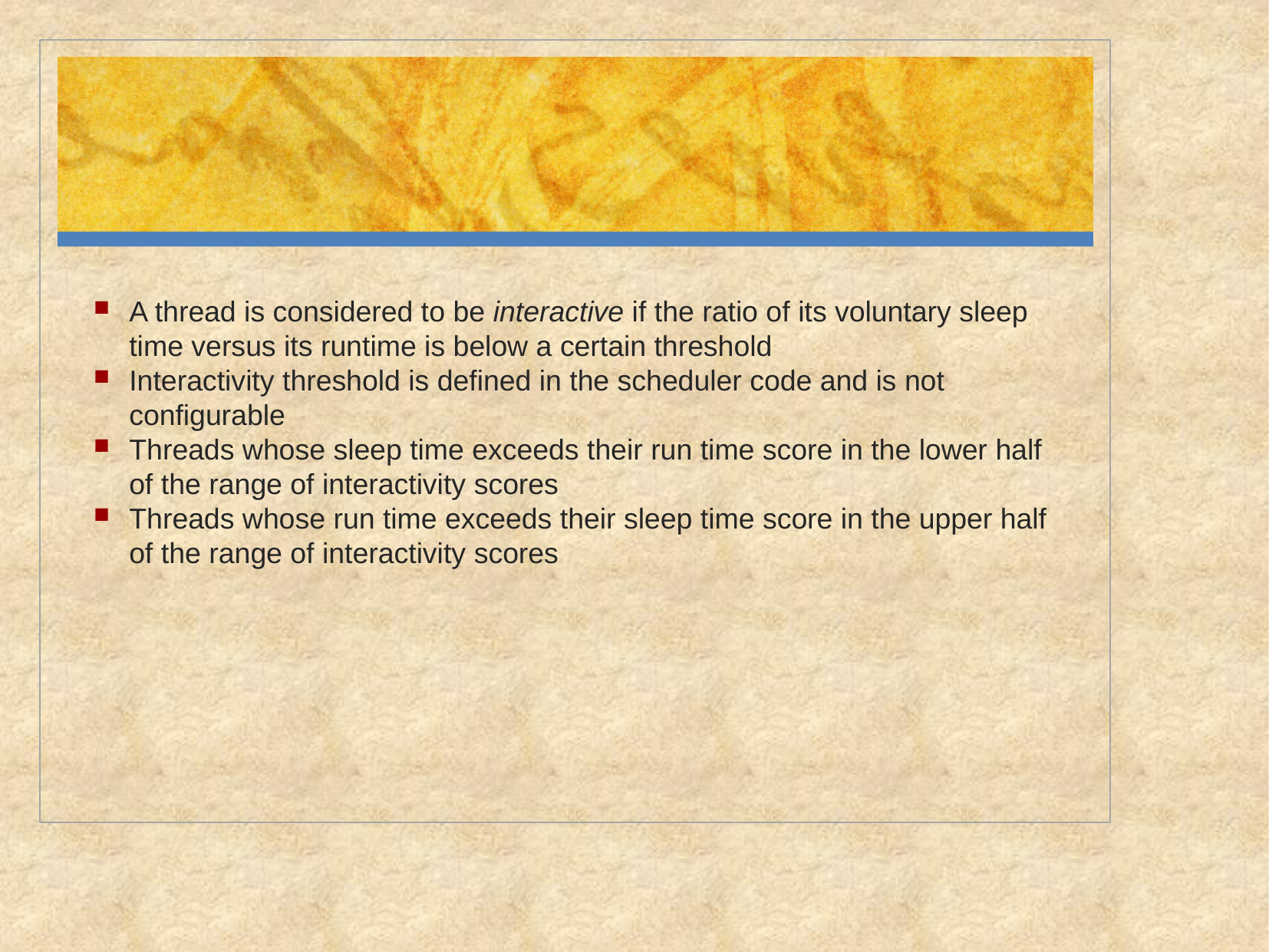

Interactivity Scoring
A thread is considered to be interactive if the ratio of its voluntary sleep time versus its runtime is below a certain threshold
Interactivity threshold is defined in the scheduler code and is not configurable
Threads whose sleep time exceeds their run time score in the lower half of the range of interactivity scores
Threads whose run time exceeds their sleep time score in the upper half of the range of interactivity scores